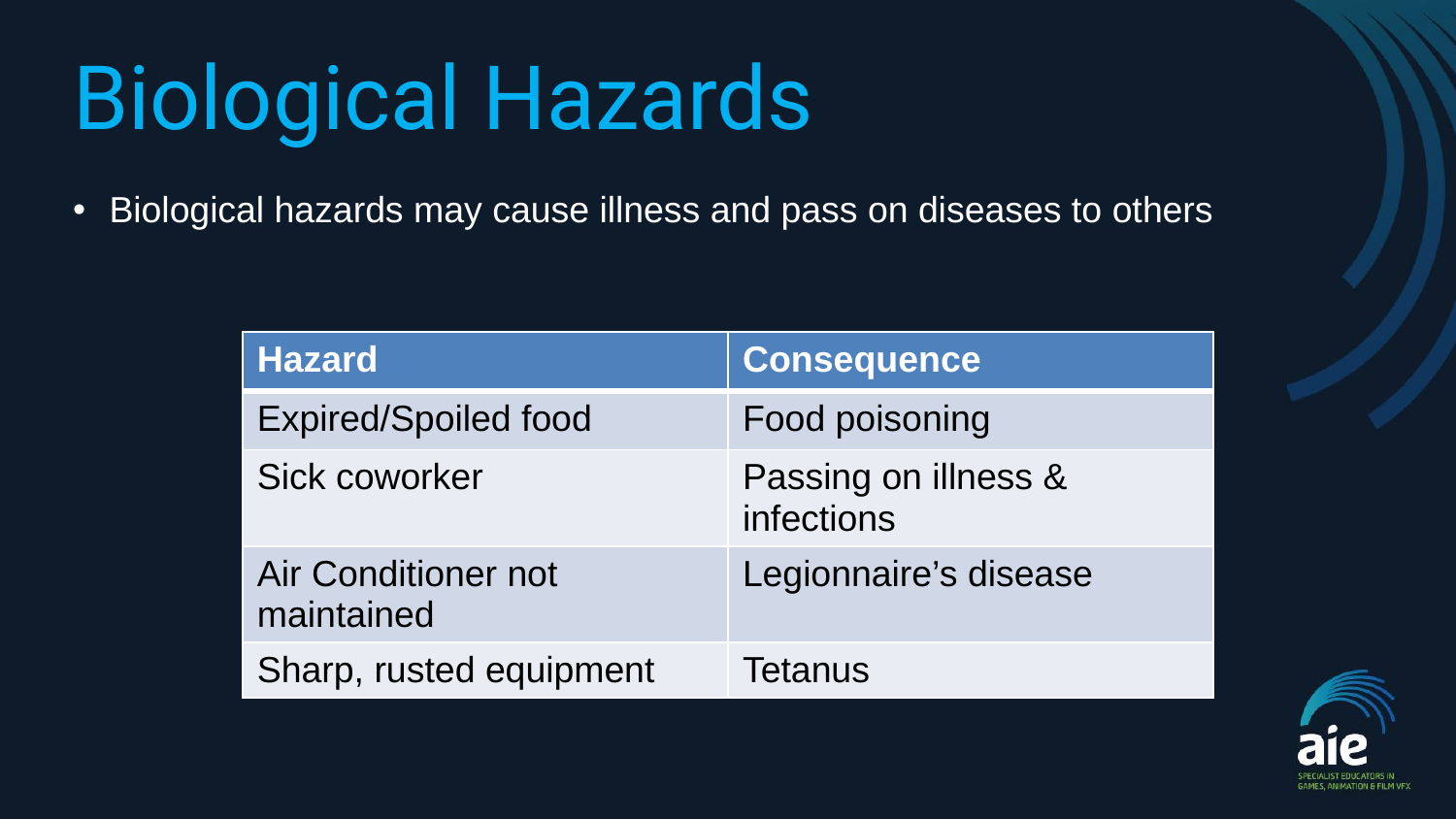

Biological Hazards
# Biological hazards may cause illness and pass on diseases to others
| Hazard | Consequence |
| --- | --- |
| Expired/Spoiled food | Food poisoning |
| Sick coworker | Passing on illness & infections |
| Air Conditioner not maintained | Legionnaire’s disease |
| Sharp, rusted equipment | Tetanus |